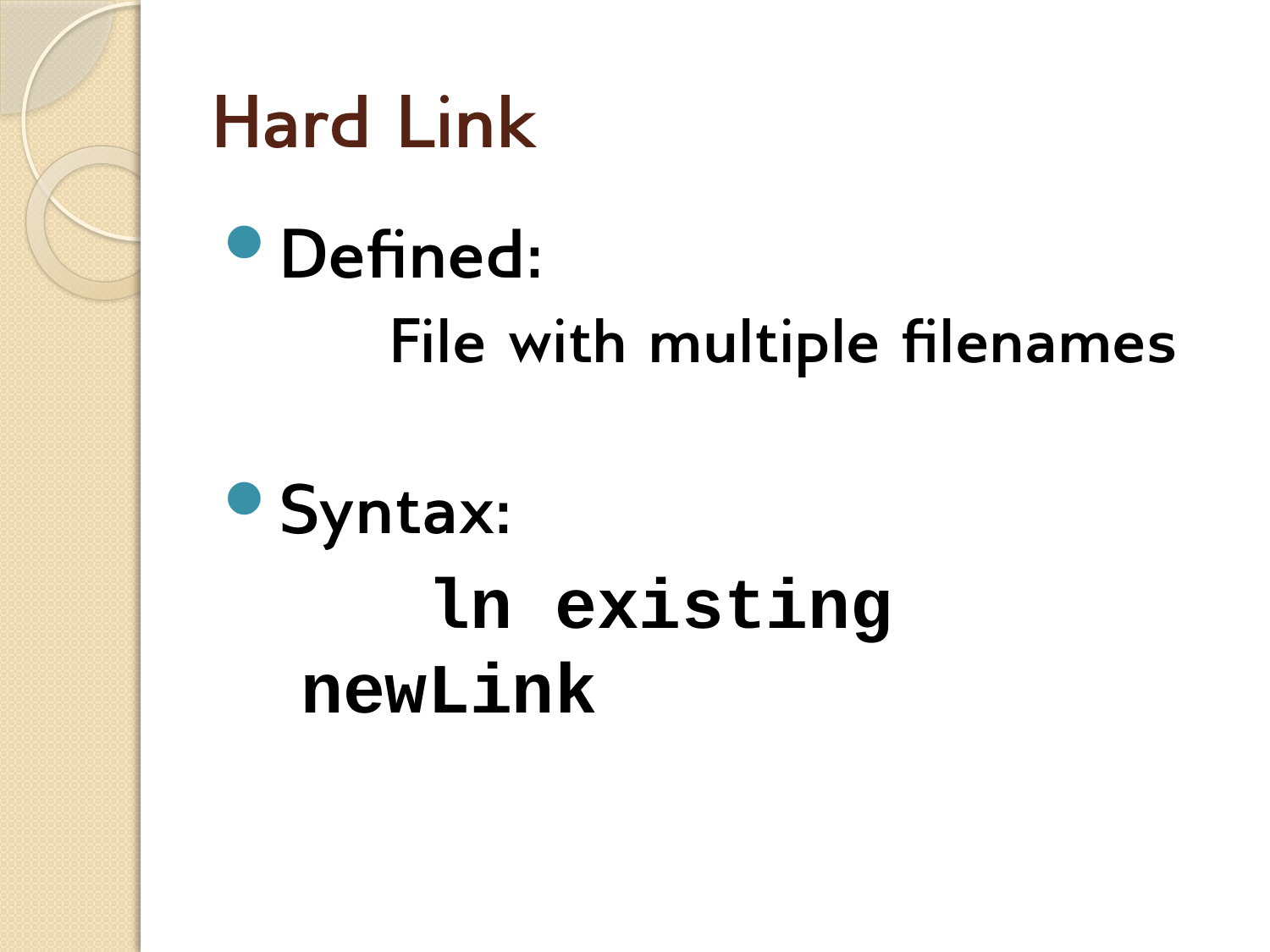

# Hard Link
Defined:
	File with multiple filenames
Syntax:
		ln existing newLink